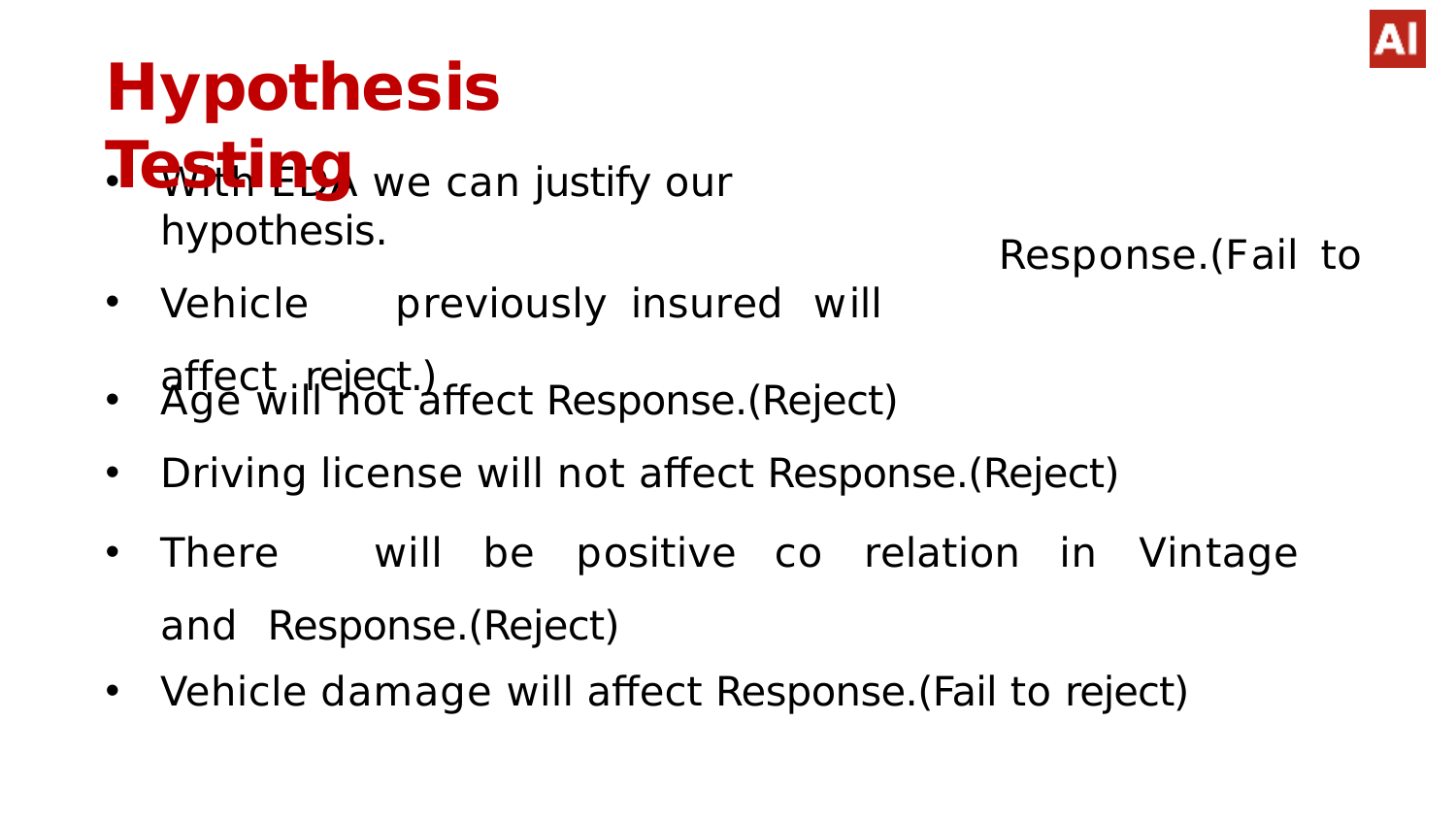

# Hypothesis Testing
With EDA we can justify our hypothesis.
Vehicle	previously	insured	will	affect  reject.)
Response.(Fail	to
Age will not affect Response.(Reject)
Driving license will not affect Response.(Reject)
There	will	be	positive	co	relation	in	Vintage	and  Response.(Reject)
Vehicle damage will affect Response.(Fail to reject)